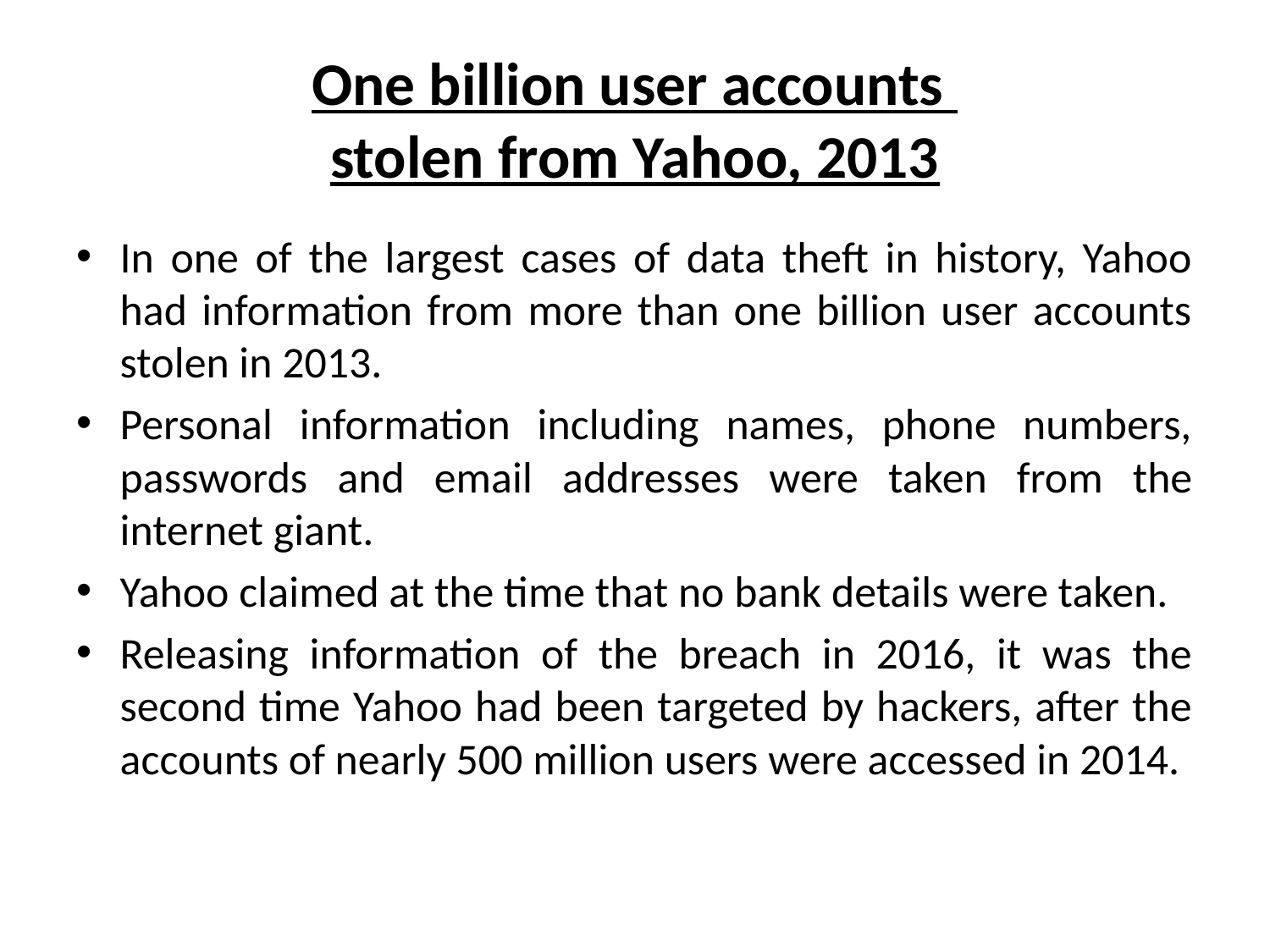

# One billion user accounts stolen from Yahoo, 2013
In one of the largest cases of data theft in history, Yahoo had information from more than one billion user accounts stolen in 2013.
Personal information including names, phone numbers, passwords and email addresses were taken from the internet giant.
Yahoo claimed at the time that no bank details were taken.
Releasing information of the breach in 2016, it was the second time Yahoo had been targeted by hackers, after the accounts of nearly 500 million users were accessed in 2014.